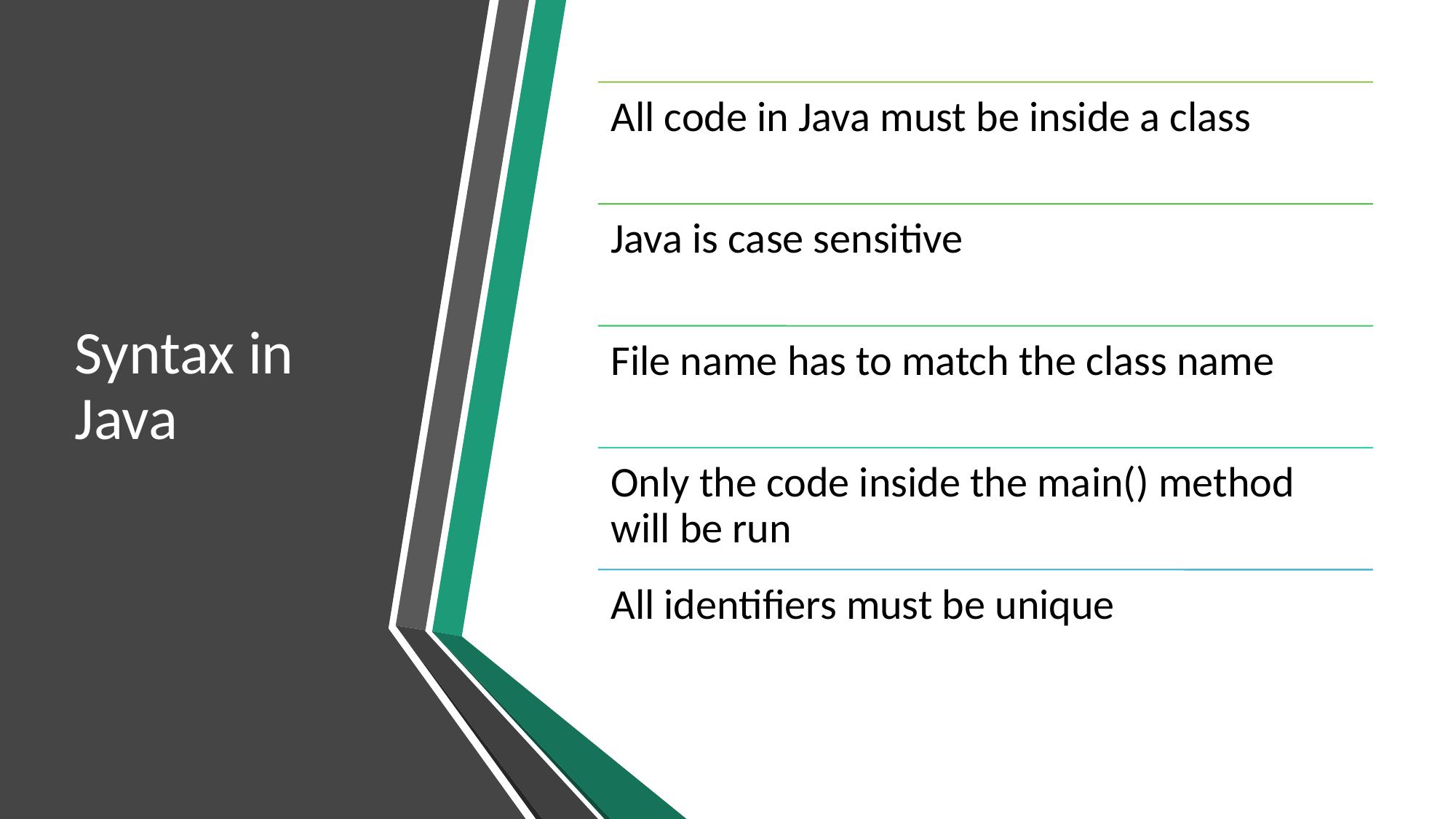

# Syntax in Java
All code in Java must be inside a class
Java is case sensitive
File name has to match the class name
Only the code inside the main() method will be run
All identifiers must be unique